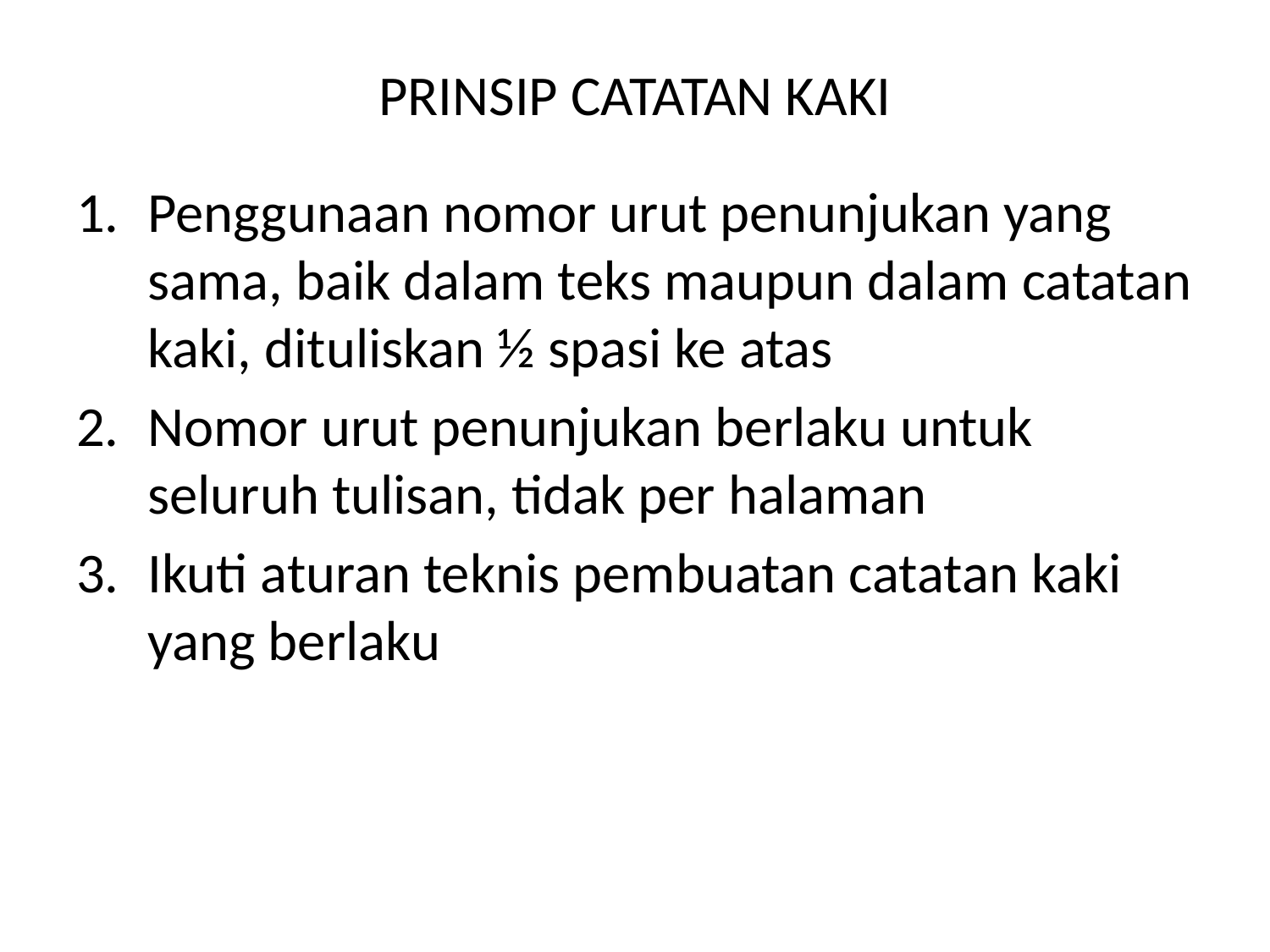

# PRINSIP CATATAN KAKI
Penggunaan nomor urut penunjukan yang sama, baik dalam teks maupun dalam catatan kaki, dituliskan ½ spasi ke atas
Nomor urut penunjukan berlaku untuk seluruh tulisan, tidak per halaman
Ikuti aturan teknis pembuatan catatan kaki yang berlaku